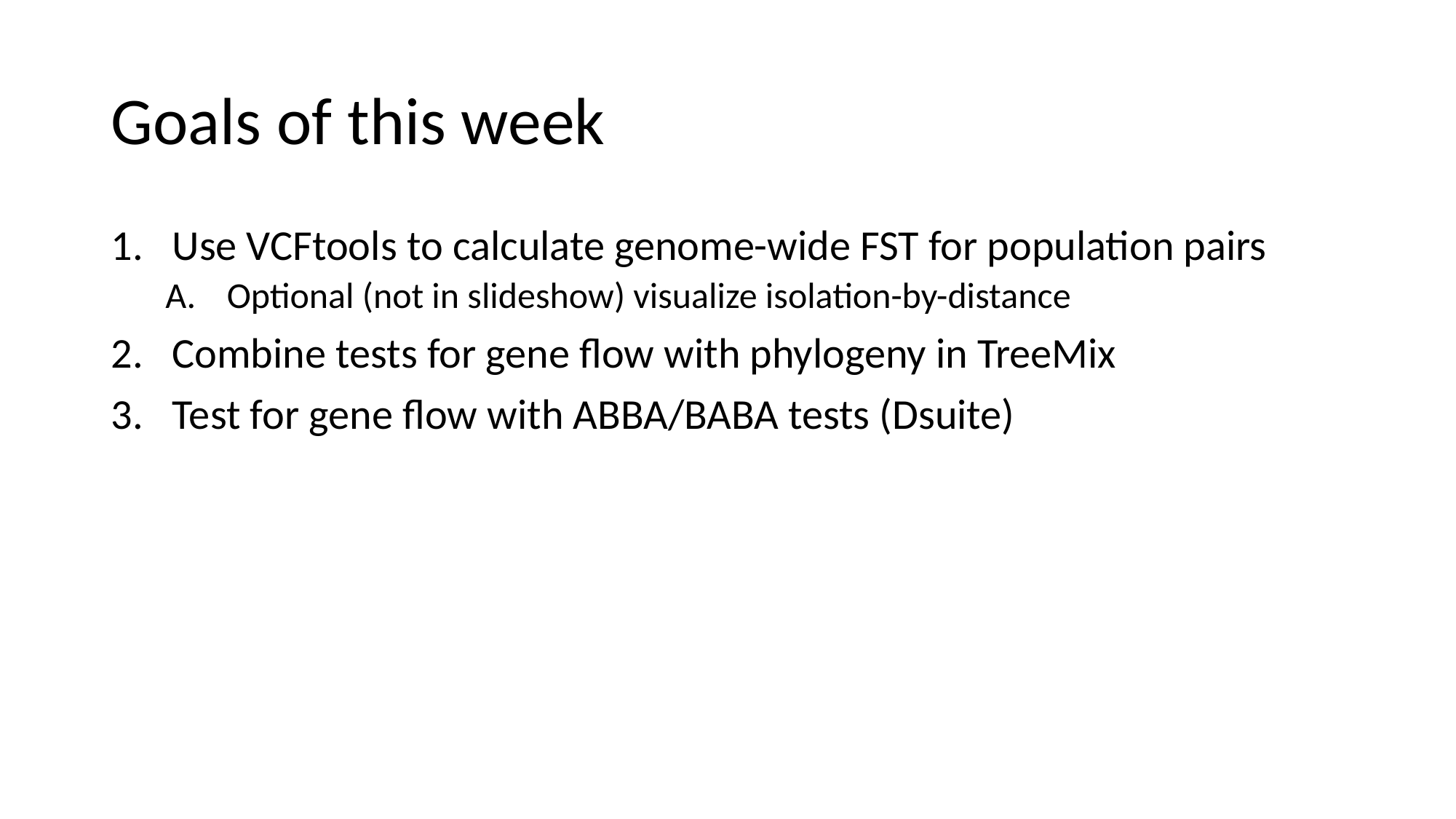

# Goals of this week
Use VCFtools to calculate genome-wide FST for population pairs
Optional (not in slideshow) visualize isolation-by-distance
Combine tests for gene flow with phylogeny in TreeMix
Test for gene flow with ABBA/BABA tests (Dsuite)